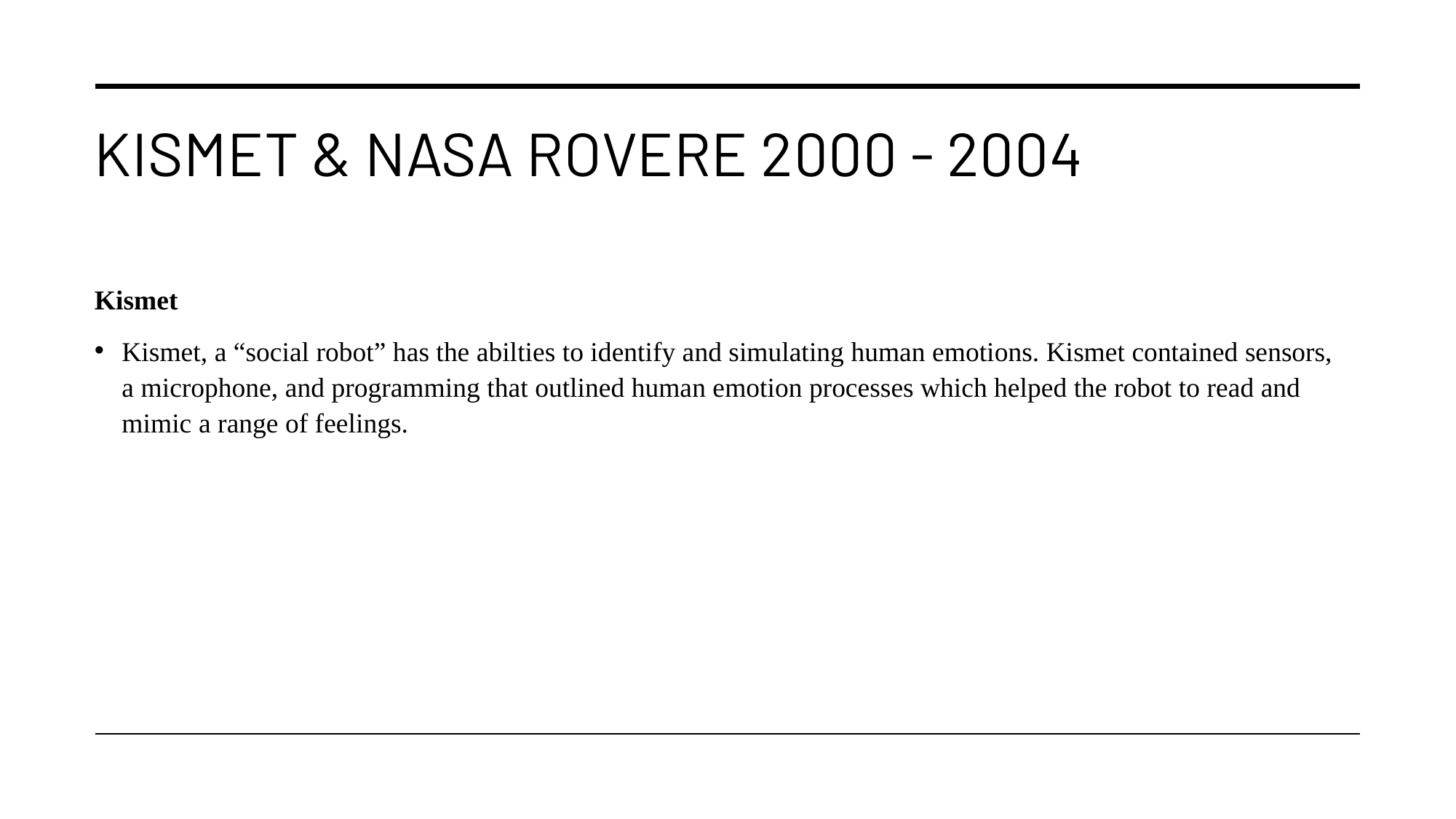

# Kismet & NASA ROVERE 2000 - 2004
Kismet
Kismet, a “social robot” has the abilties to identify and simulating human emotions. Kismet contained sensors, a microphone, and programming that outlined human emotion processes which helped the robot to read and mimic a range of feelings.